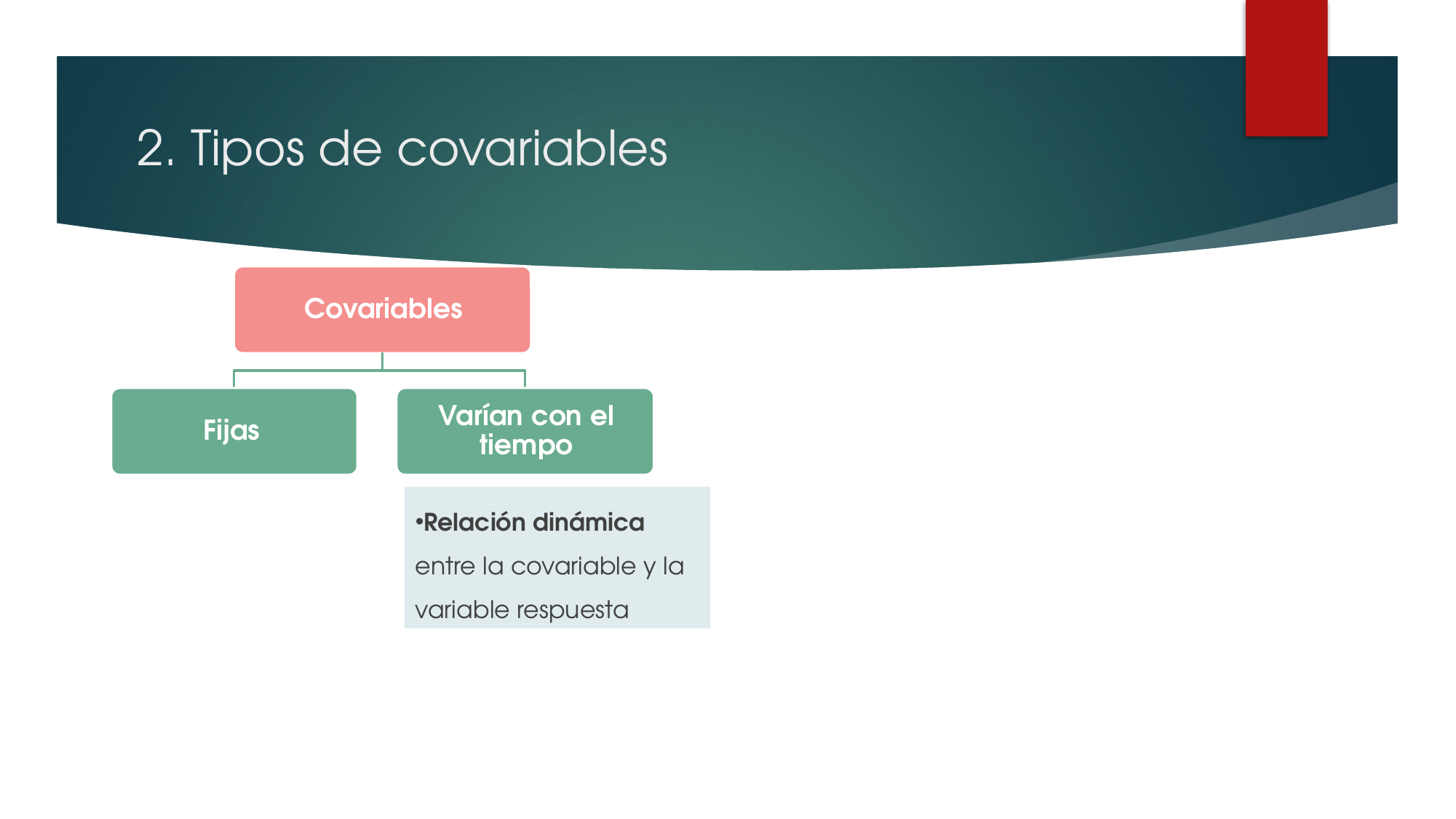

# 2. Tipos de covariables
Covariables
Fijas
Varían con el tiempo
Relación dinámica entre la covariable y la variable respuesta